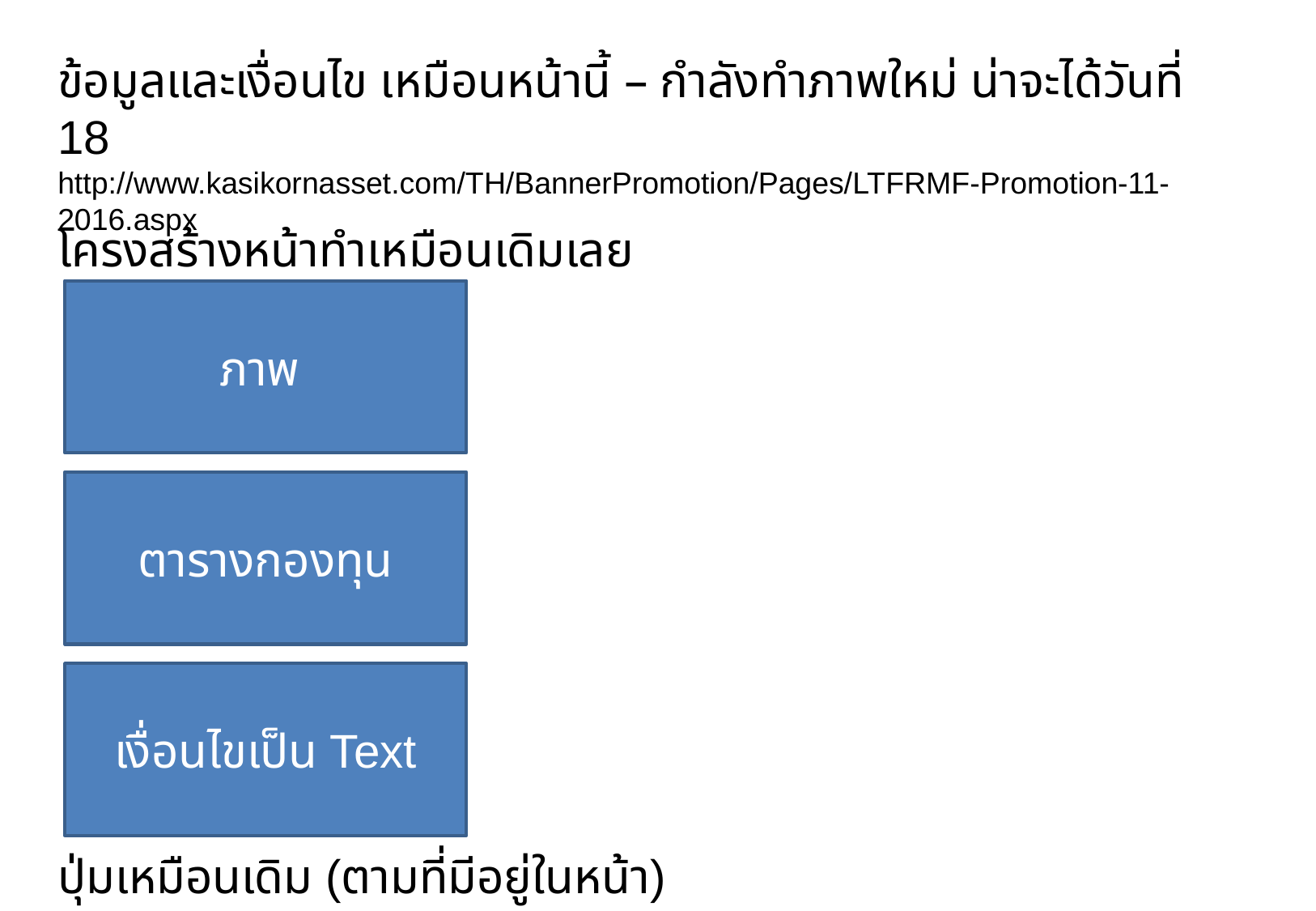

ข้อมูลและเงื่อนไข เหมือนหน้านี้ – กำลังทำภาพใหม่ น่าจะได้วันที่ 18
http://www.kasikornasset.com/TH/BannerPromotion/Pages/LTFRMF-Promotion-11-2016.aspx
โครงสร้างหน้าทำเหมือนเดิมเลย
ภาพ
ตารางกองทุน
เงื่อนไขเป็น Text
ปุ่มเหมือนเดิม (ตามที่มีอยู่ในหน้า)